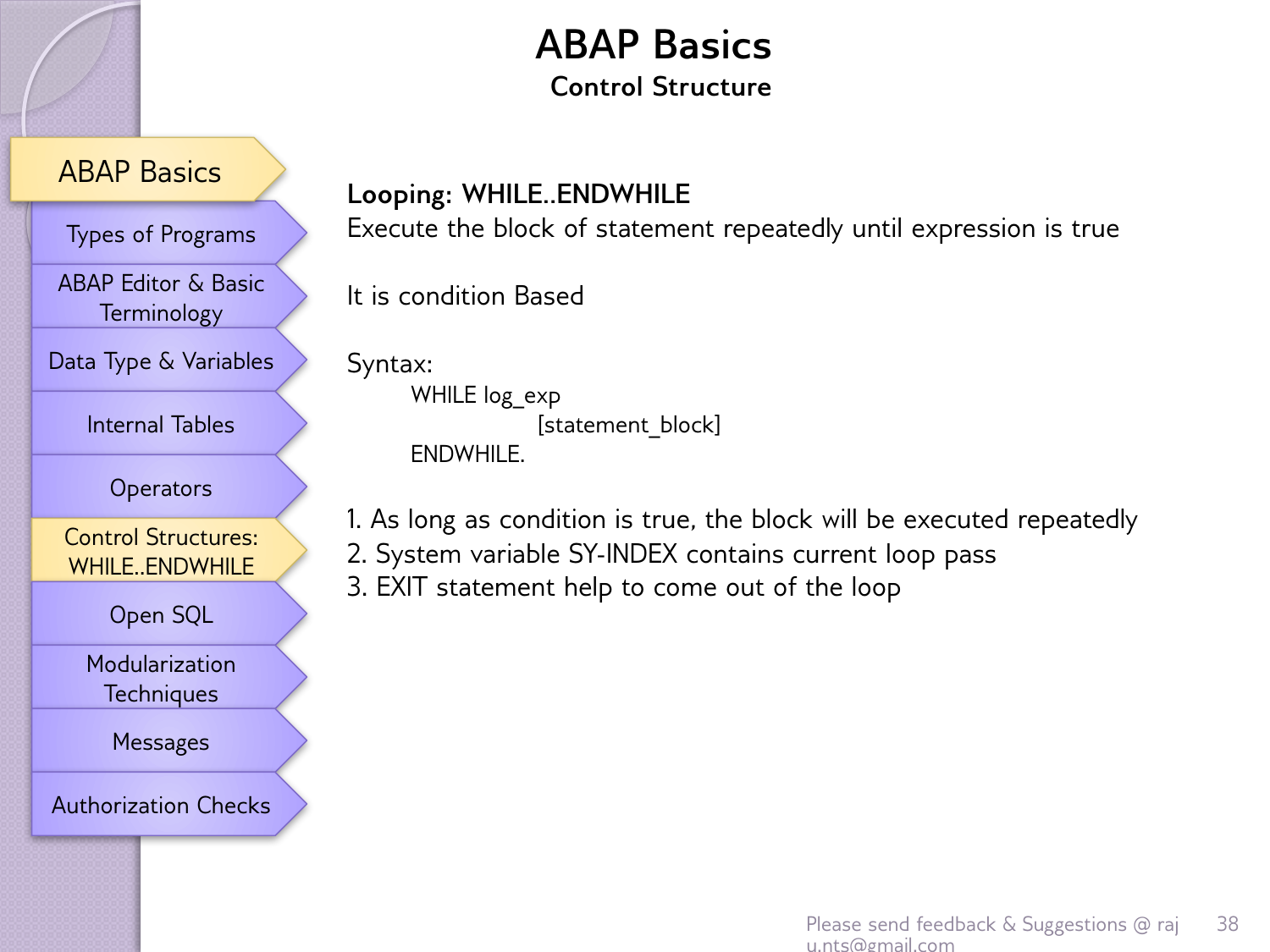

ABAP Basics
Control Structure
ABAP Basics
Looping: WHILE..ENDWHILE
Execute the block of statement repeatedly until expression is true

It is condition Based

Syntax:
WHILE log_exp
	[statement_block]
ENDWHILE.

1. As long as condition is true, the block will be executed repeatedly
2. System variable SY-INDEX contains current loop pass
3. EXIT statement help to come out of the loop

Types of Programs
ABAP Editor & Basic Terminology
Data Type & Variables
Internal Tables
Operators
Control Structures: WHILE..ENDWHILE
Open SQL
Modularization Techniques
Messages
Authorization Checks
Please send feedback & Suggestions @ raju.nts@gmail.com
38